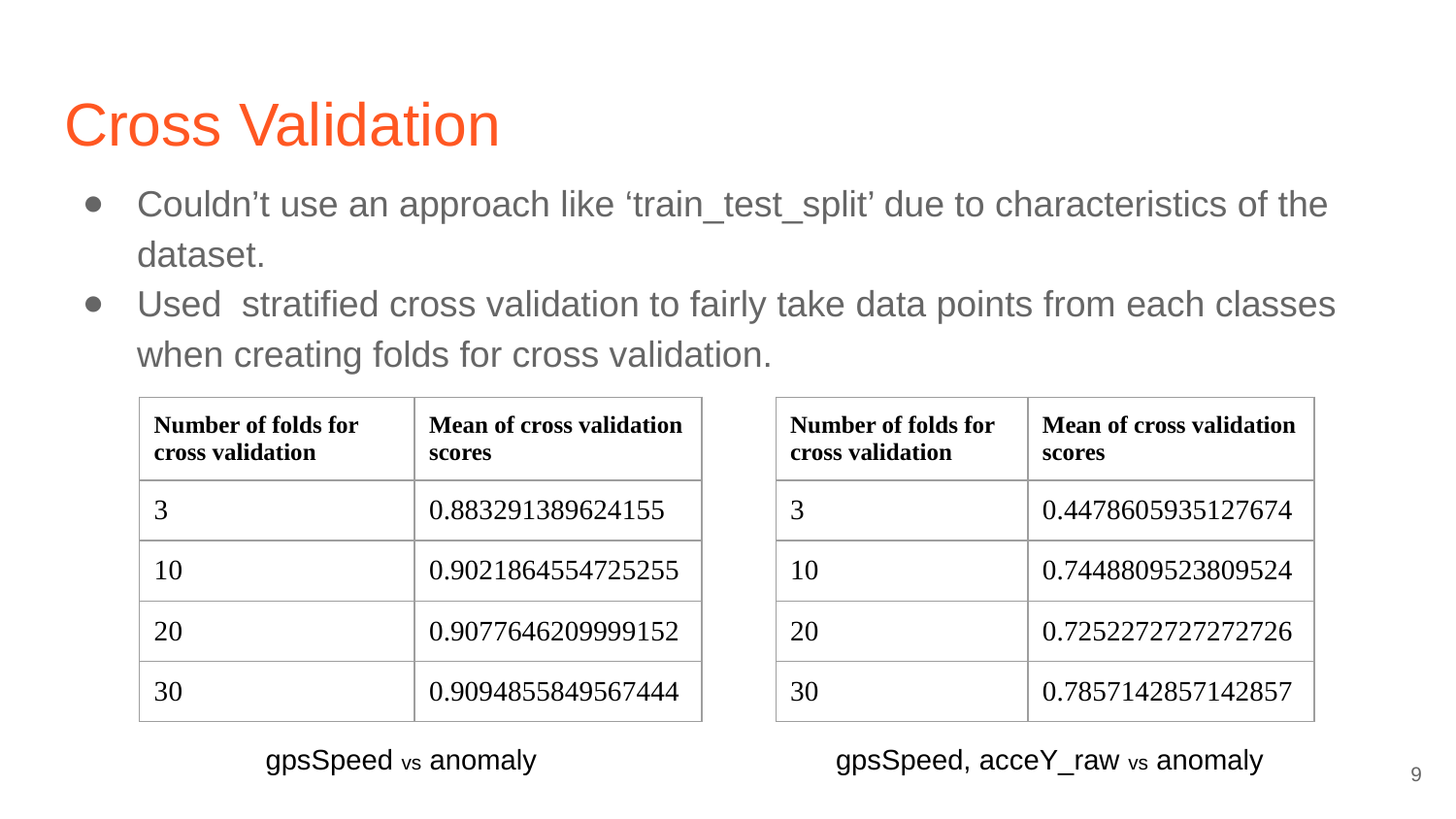

# Cross Validation
Couldn’t use an approach like ‘train_test_split’ due to characteristics of the dataset.
Used  stratified cross validation to fairly take data points from each classes when creating folds for cross validation.

| Number of folds for cross validation | Mean of cross validation scores |
| --- | --- |
| 3 | 0.883291389624155 |
| 10 | 0.9021864554725255 |
| 20 | 0.9077646209999152 |
| 30 | 0.9094855849567444 |
| Number of folds for cross validation | Mean of cross validation scores |
| --- | --- |
| 3 | 0.4478605935127674 |
| 10 | 0.7448809523809524 |
| 20 | 0.7252272727272726 |
| 30 | 0.7857142857142857 |
gpsSpeed vs anomaly
gpsSpeed, acceY_raw vs anomaly
9